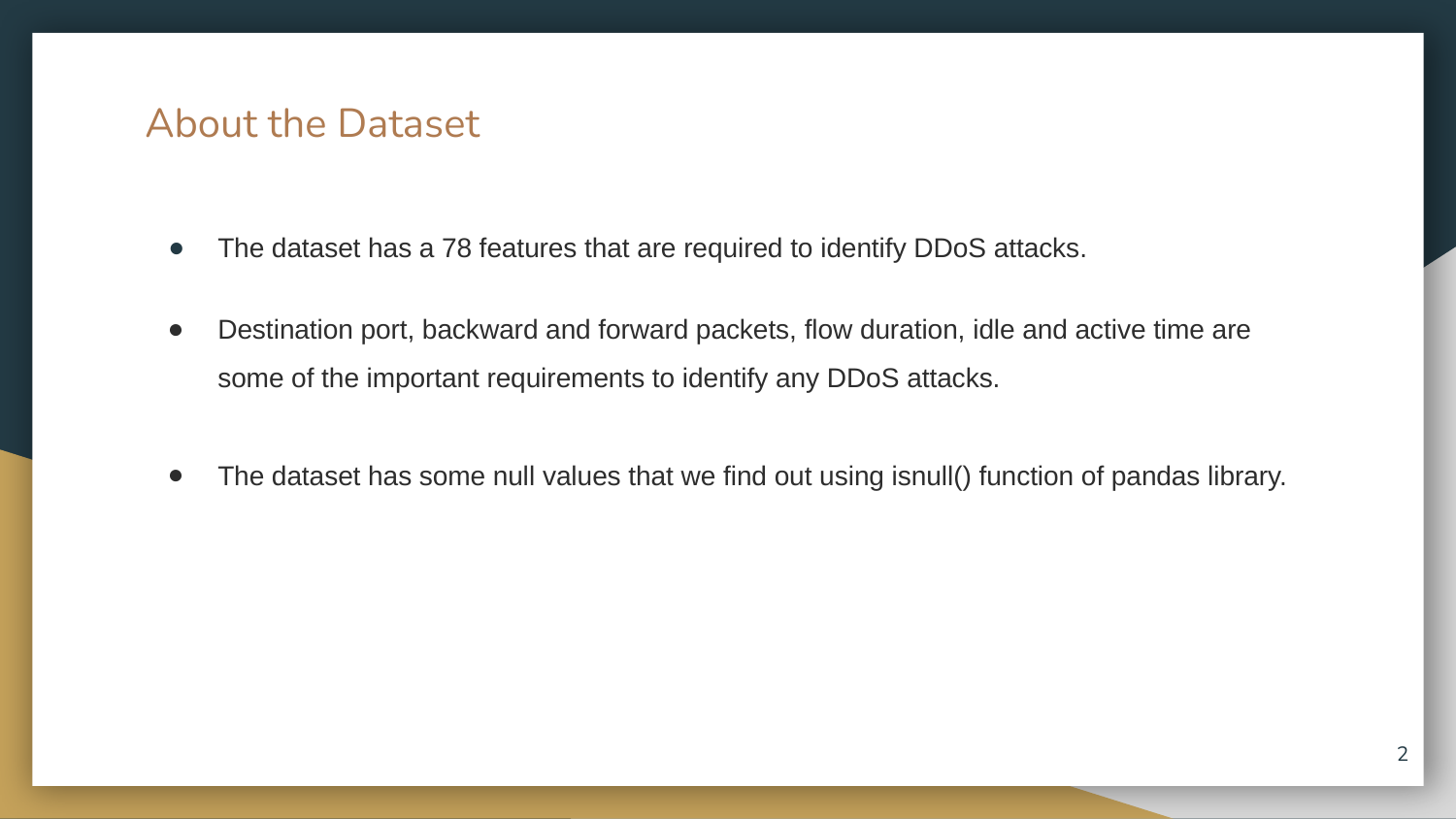

# About the Dataset
The dataset has a 78 features that are required to identify DDoS attacks.
Destination port, backward and forward packets, flow duration, idle and active time are some of the important requirements to identify any DDoS attacks.
The dataset has some null values that we find out using isnull() function of pandas library.

2